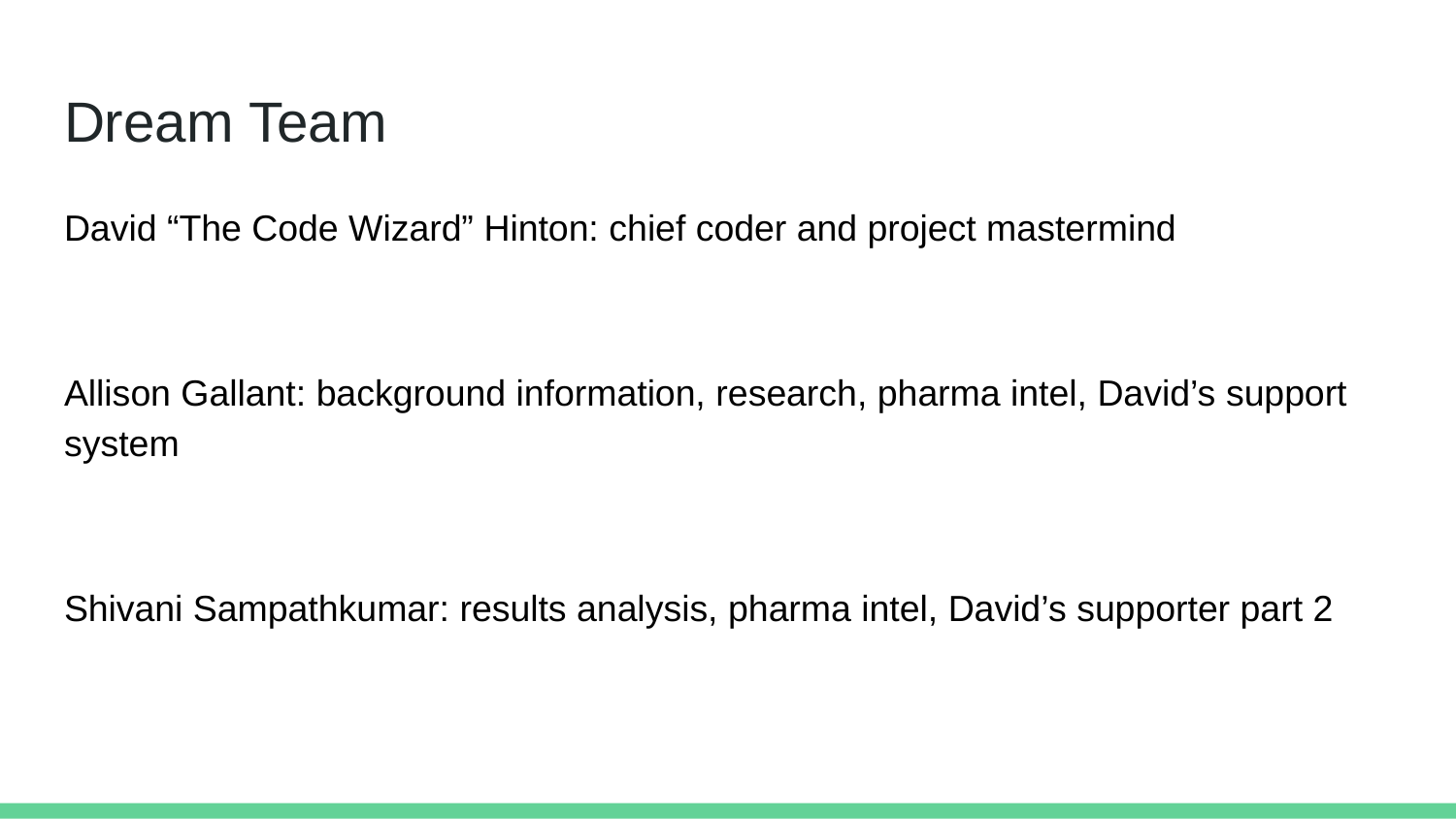

# Dream Team
David “The Code Wizard” Hinton: chief coder and project mastermind

Allison Gallant: background information, research, pharma intel, David’s support system

Shivani Sampathkumar: results analysis, pharma intel, David’s supporter part 2